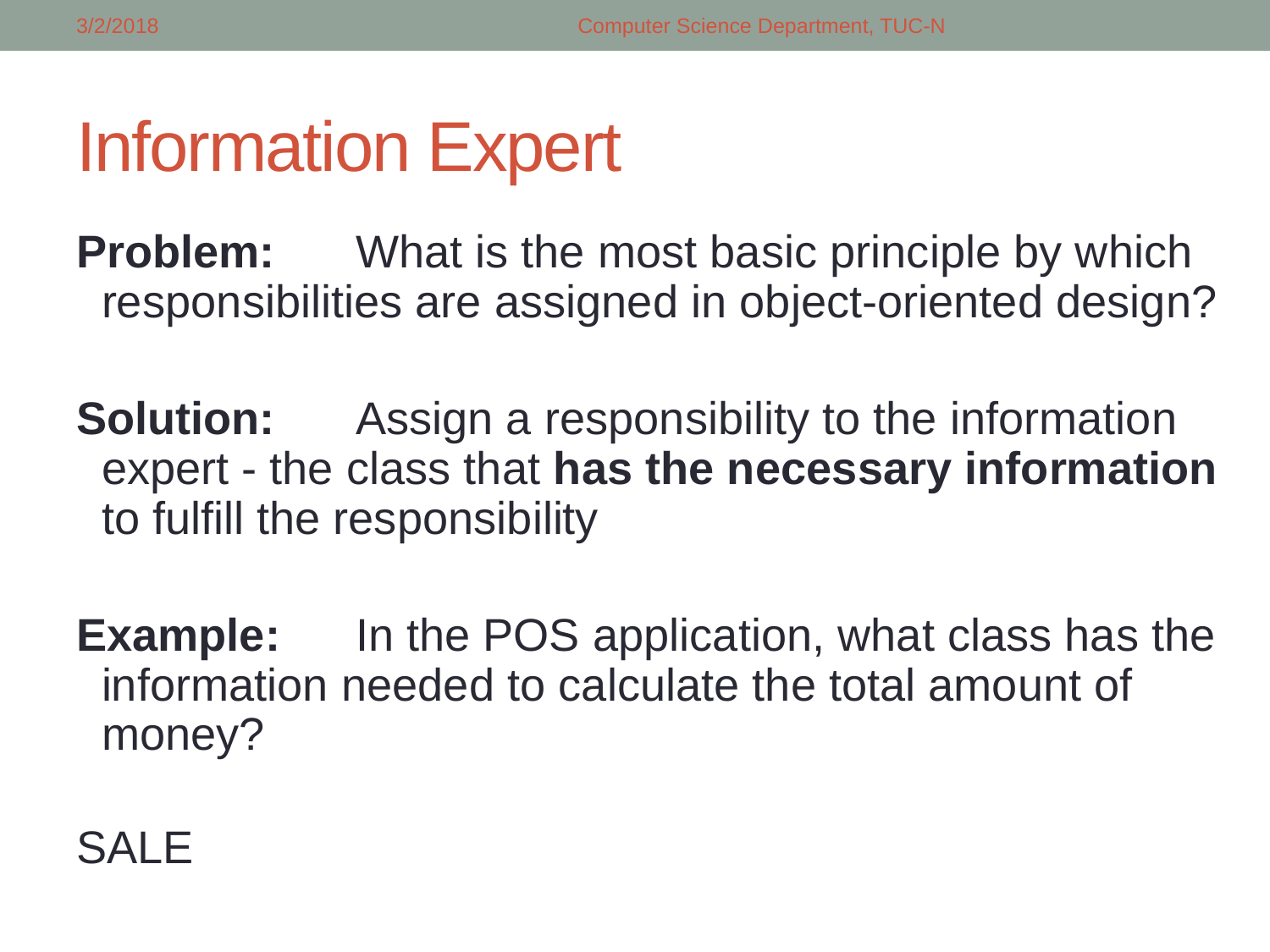

3/2/2018
Computer Science Department, TUC-N
# Information Expert
Problem:	What is the most basic principle by which responsibilities are assigned in object-oriented design?

Solution:	Assign a responsibility to the information expert - the class that has the necessary information to fulfill the responsibility

Example:	In the POS application, what class has the information needed to calculate the total amount of money?

SALE